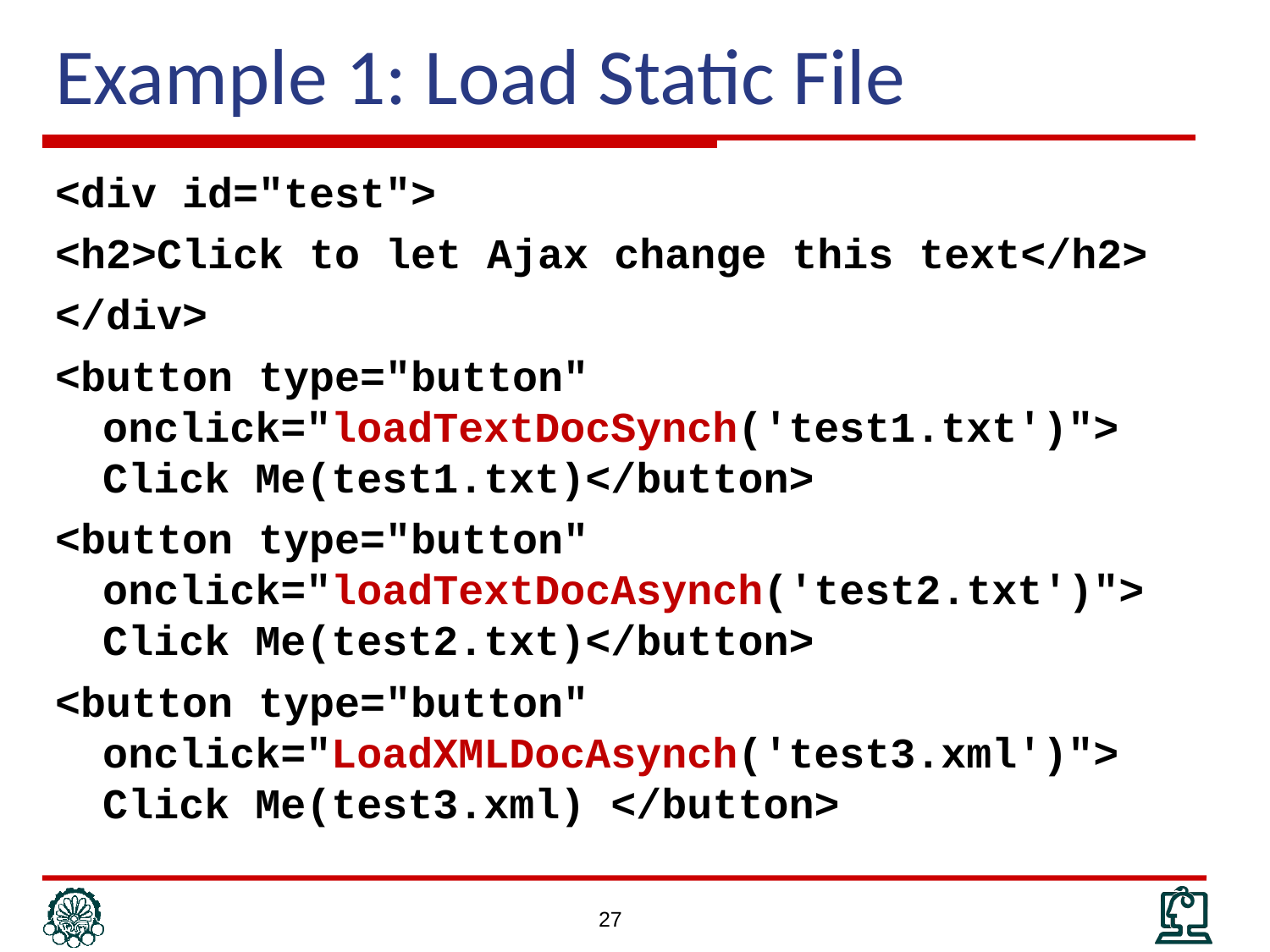

# Example 1: Load Static File
<div id="test">
<h2>Click to let Ajax change this text</h2>
</div>
<button type="button" onclick="loadTextDocSynch('test1.txt')"> Click Me(test1.txt)</button>
<button type="button" onclick="loadTextDocAsynch('test2.txt')"> Click Me(test2.txt)</button>
<button type="button" onclick="LoadXMLDocAsynch('test3.xml')"> Click Me(test3.xml) </button>

27